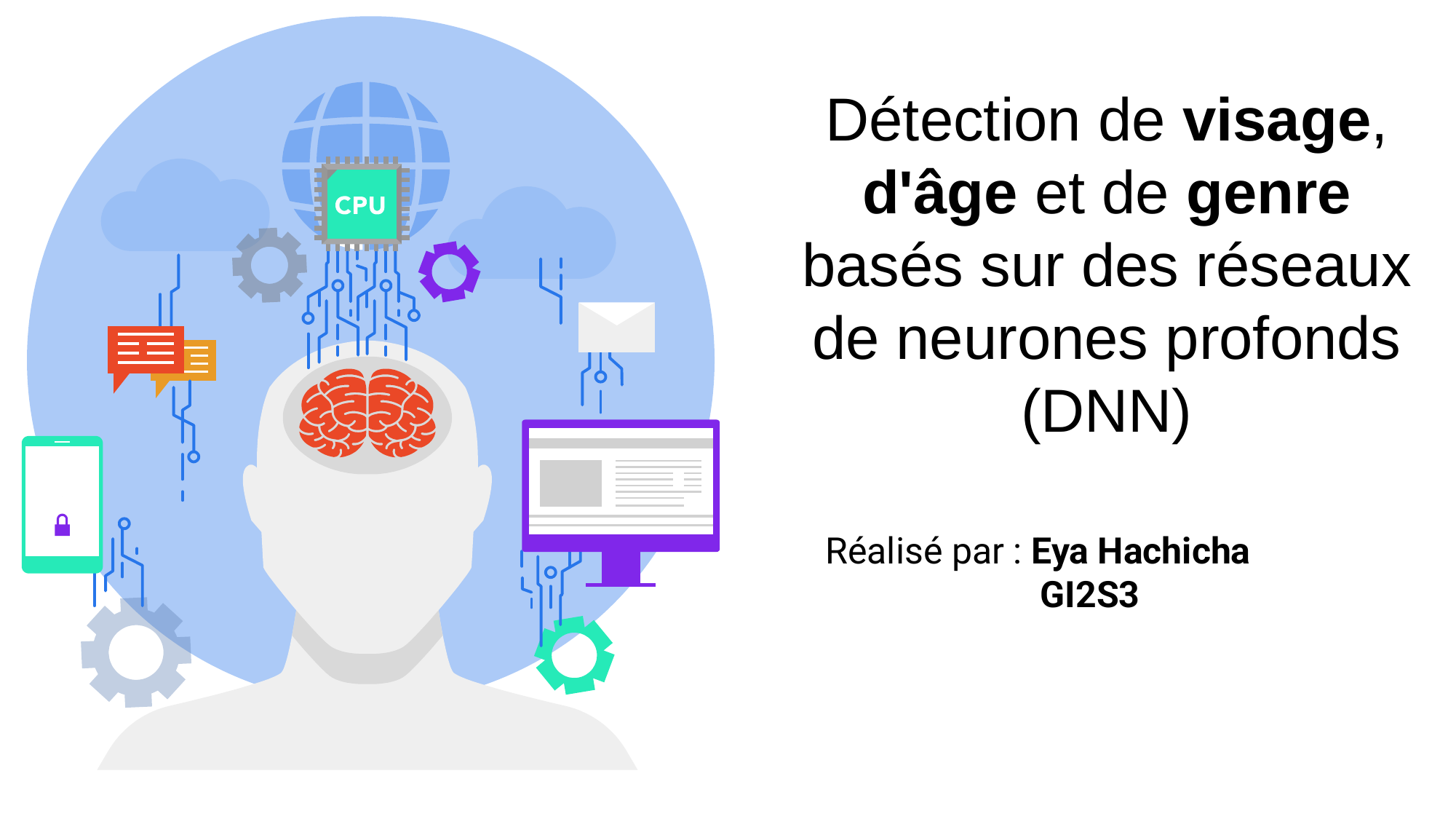

# Détection de visage, d'âge et de genre basés sur des réseaux de neurones profonds (DNN)
Réalisé par : Eya Hachicha
GI2S3